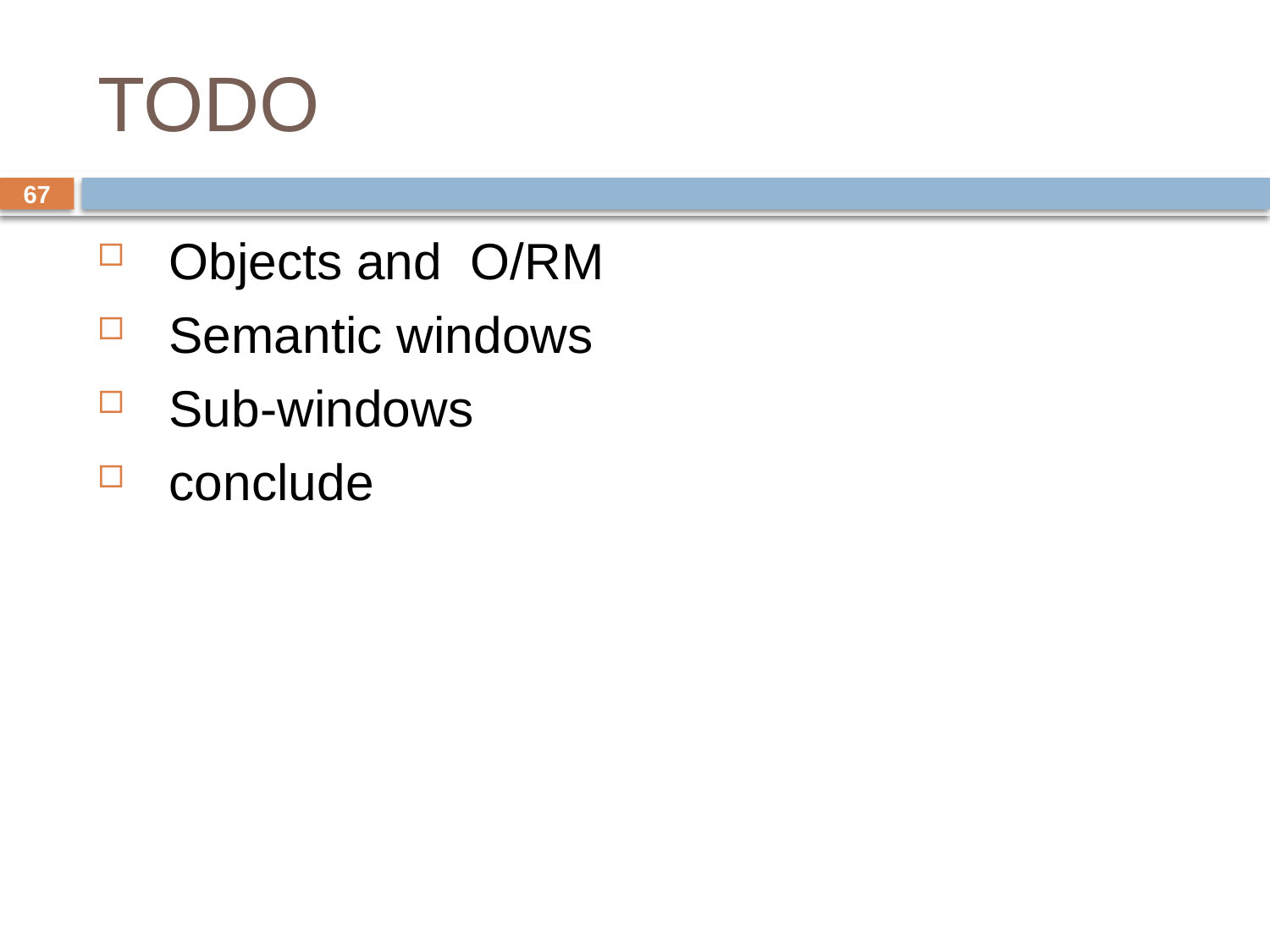

# TODO
67
Objects and  O/RM
Semantic windows
Sub-windows
conclude